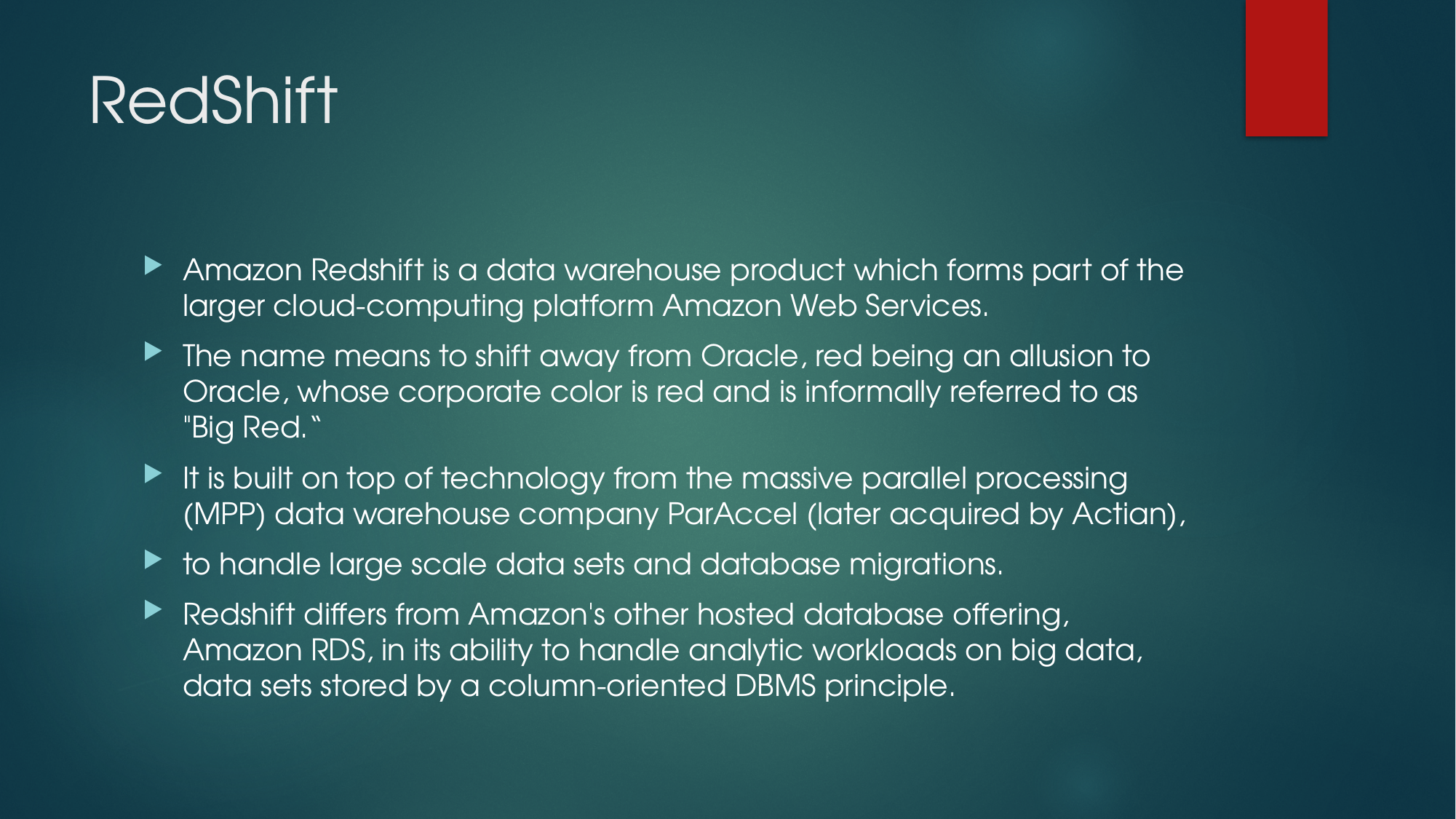

# RedShift
Amazon Redshift is a data warehouse product which forms part of the larger cloud-computing platform Amazon Web Services.
The name means to shift away from Oracle, red being an allusion to Oracle, whose corporate color is red and is informally referred to as "Big Red.“
It is built on top of technology from the massive parallel processing (MPP) data warehouse company ParAccel (later acquired by Actian),
to handle large scale data sets and database migrations.
Redshift differs from Amazon's other hosted database offering, Amazon RDS, in its ability to handle analytic workloads on big data, data sets stored by a column-oriented DBMS principle.